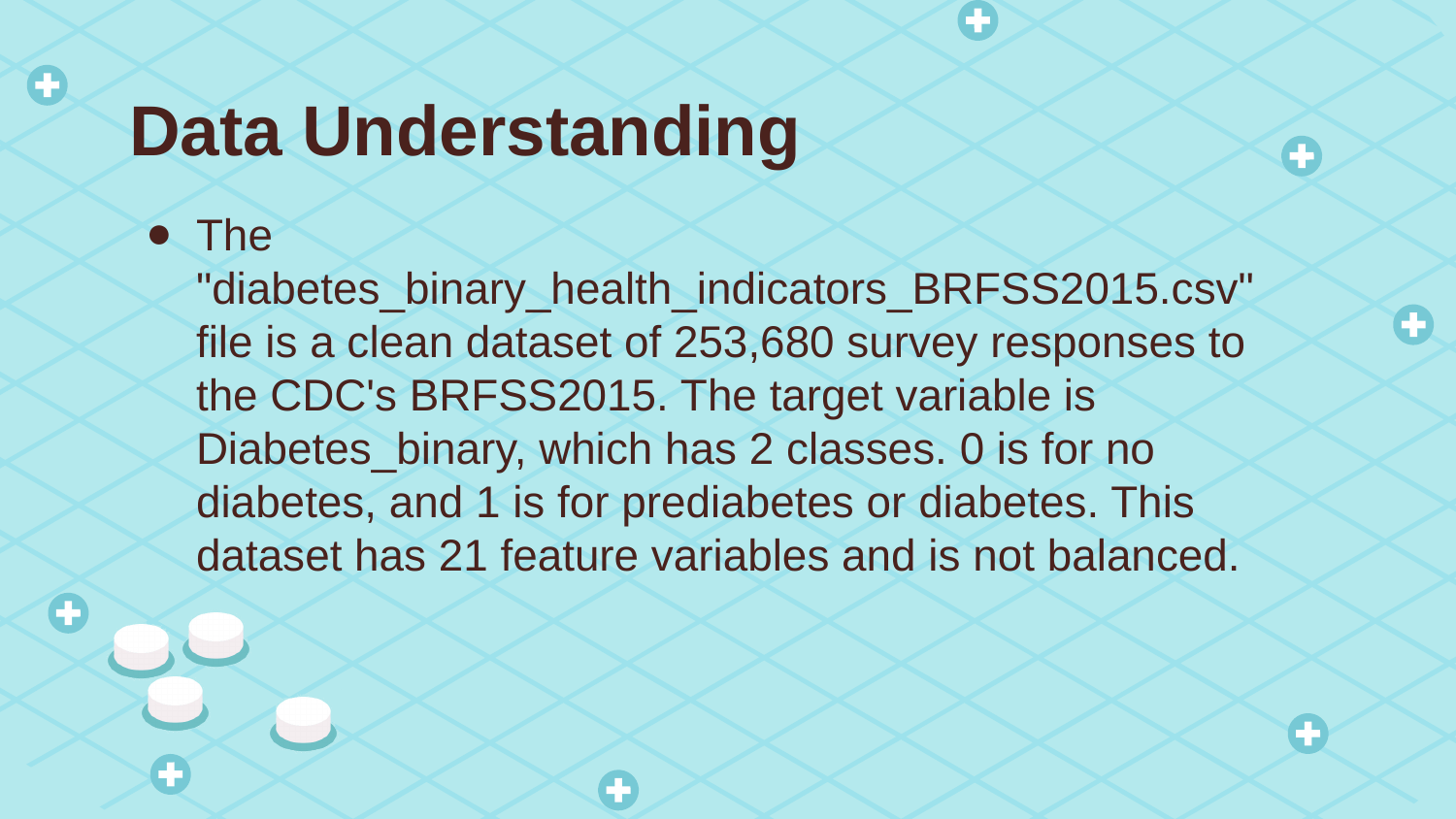

# Data Understanding
The "diabetes_binary_health_indicators_BRFSS2015.csv" file is a clean dataset of 253,680 survey responses to the CDC's BRFSS2015. The target variable is Diabetes_binary, which has 2 classes. 0 is for no diabetes, and 1 is for prediabetes or diabetes. This dataset has 21 feature variables and is not balanced.